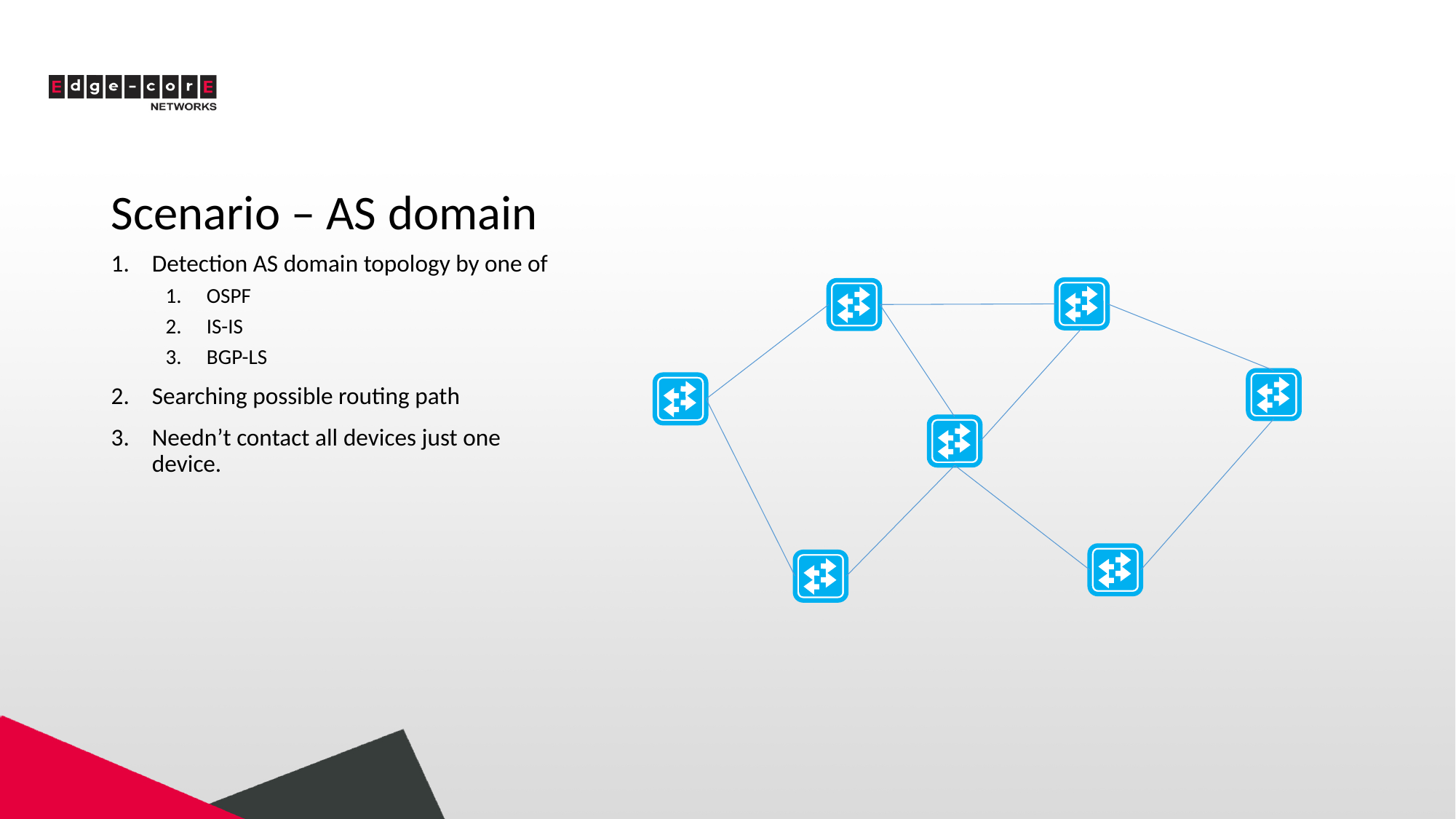

# Scenario – AS domain
Detection AS domain topology by one of
OSPF
IS-IS
BGP-LS
Searching possible routing path
Needn’t contact all devices just one device.